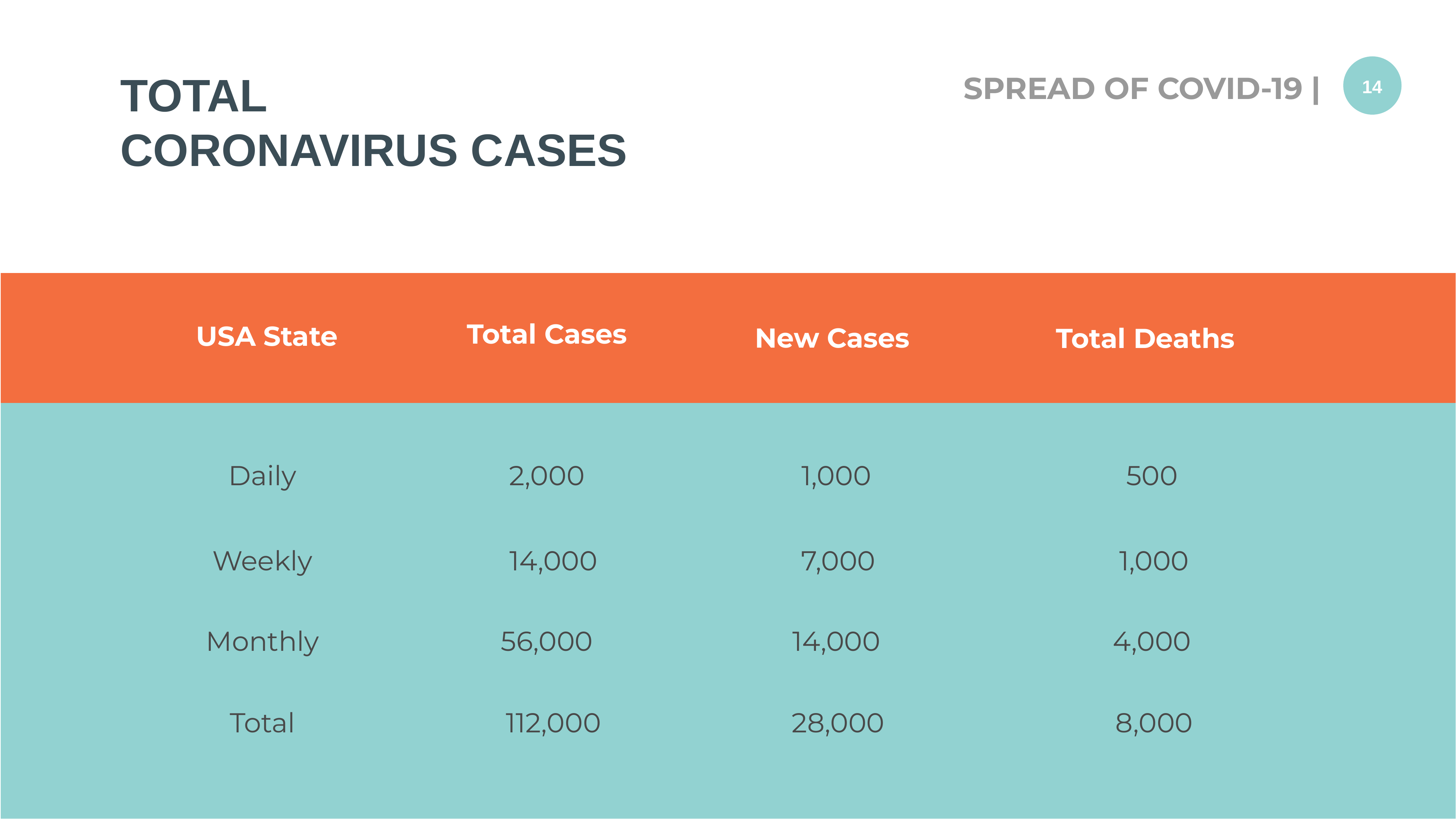

TOTAL
CORONAVIRUS CASES

Total Cases
USA State
New Cases
Total Deaths

Daily
2,000
1,000
500
Weekly
14,000
7,000
1,000
Monthly
56,000
14,000
4,000
Total
112,000
28,000
8,000